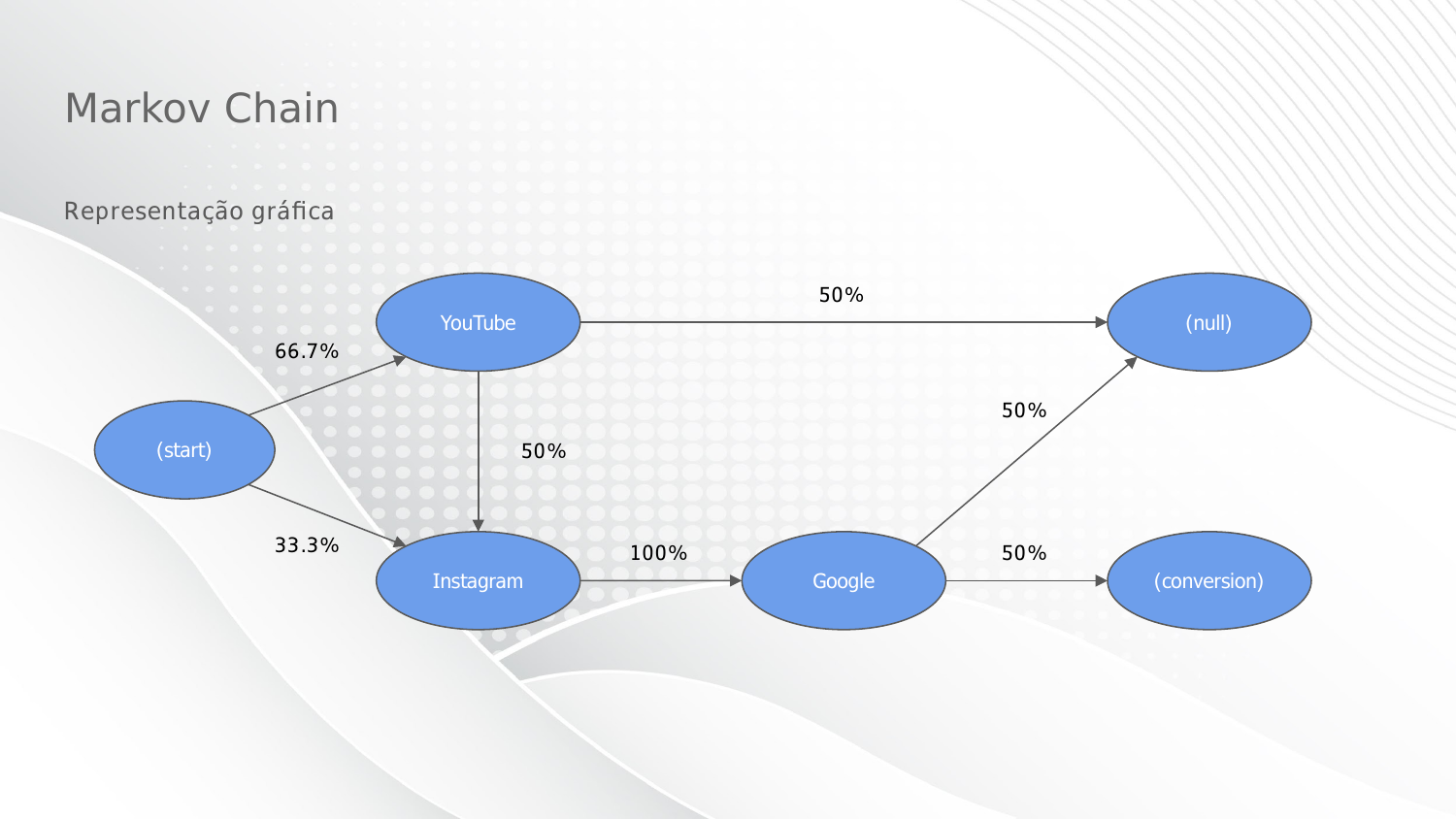

# Markov Chain
Representação gráfica
YouTube
50%
(null)
66.7%
50%
(start)
50%
33.3%
100%
50%
Instagram
Google
(conversion)